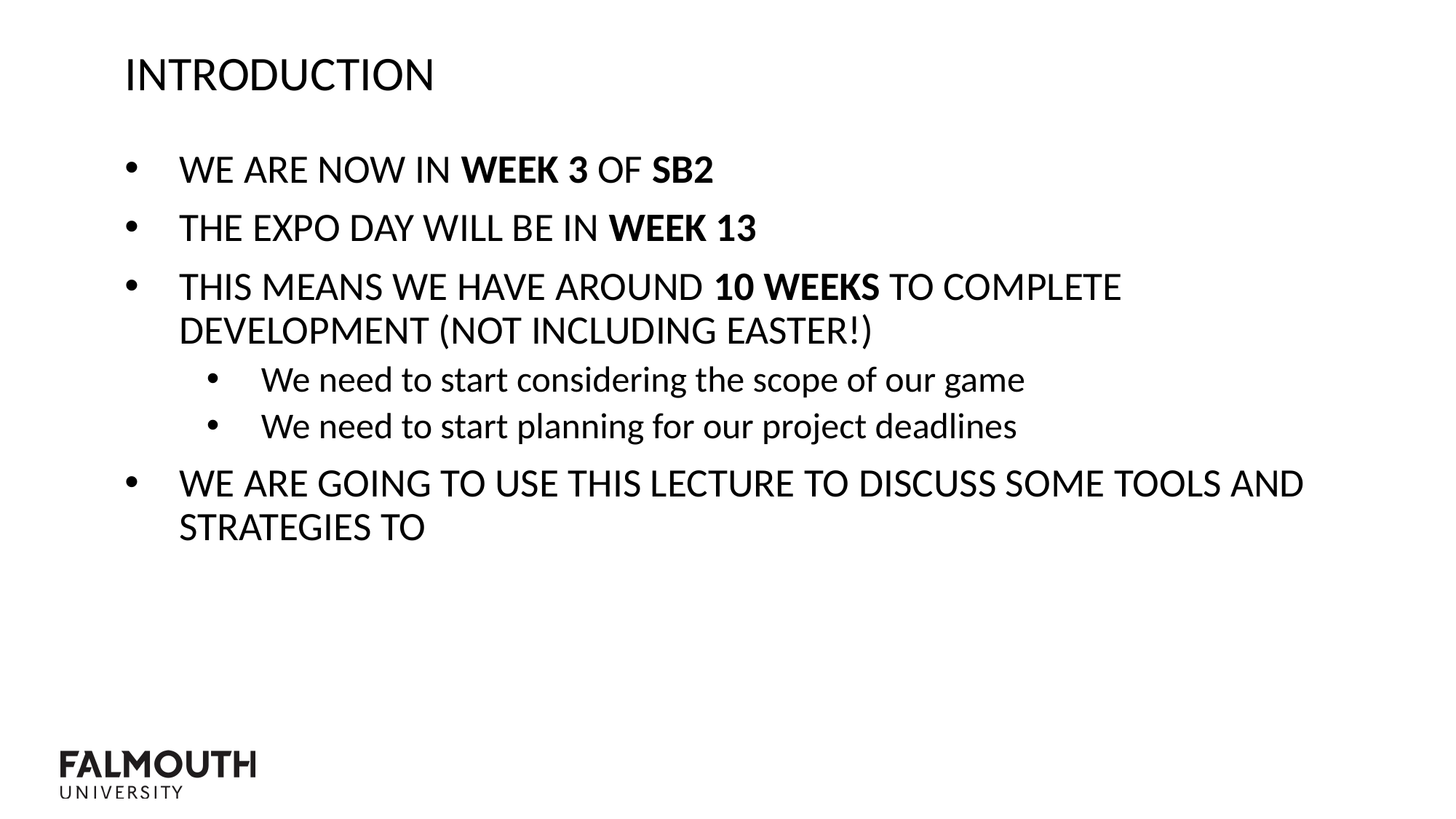

Introduction
We are now in Week 3 of SB2
The Expo day will be in Week 13
This means we have around 10 weeks to complete development (not including Easter!)
We need to start considering the scope of our game
We need to start planning for our project deadlines
We are going to use this lecture to discuss some tools and strategies to